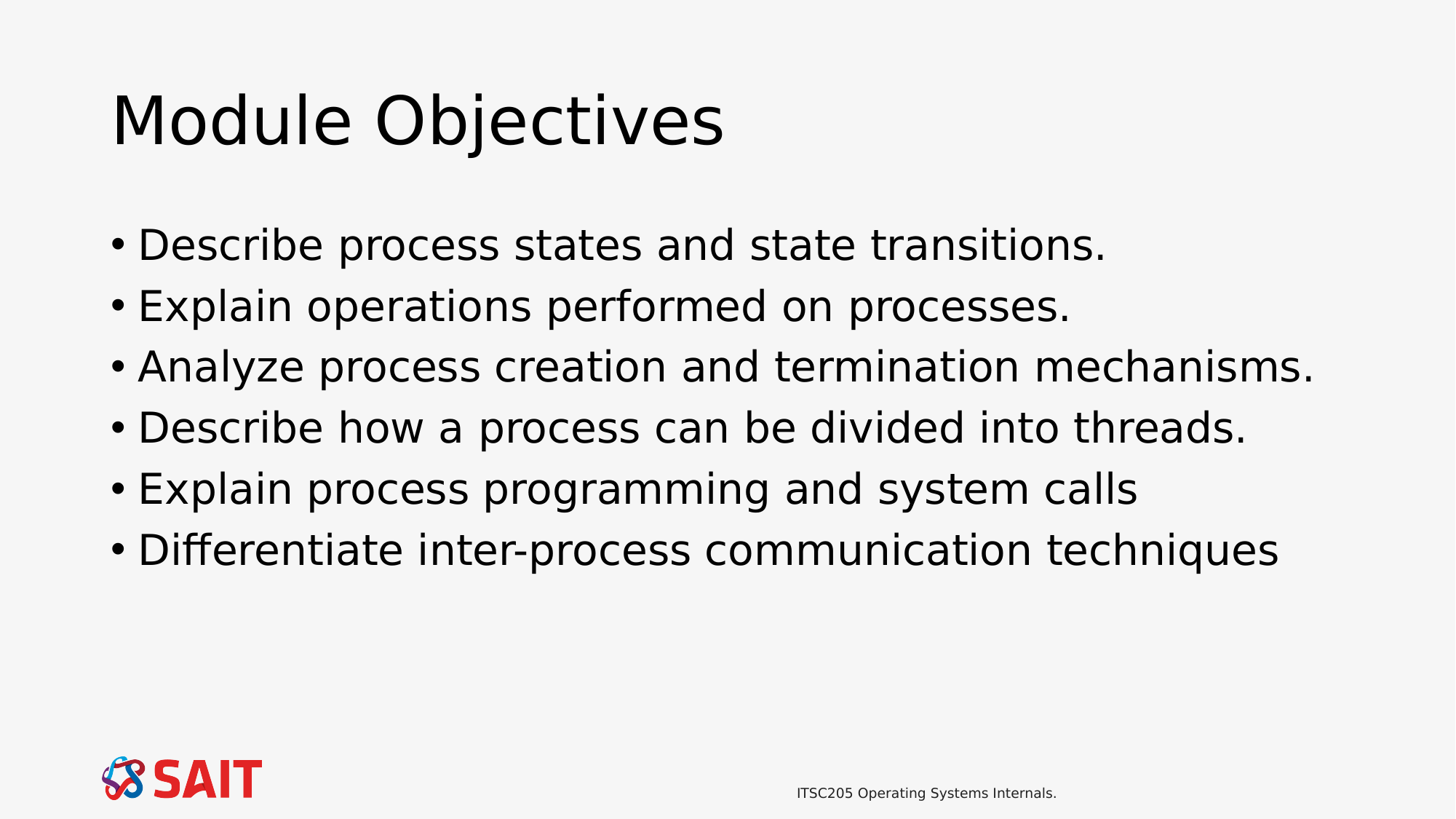

# Module Objectives
Describe process states and state transitions.
Explain operations performed on processes.
Analyze process creation and termination mechanisms.
Describe how a process can be divided into threads.
Explain process programming and system calls
Differentiate inter-process communication techniques

ITSC205 Operating Systems Internals.